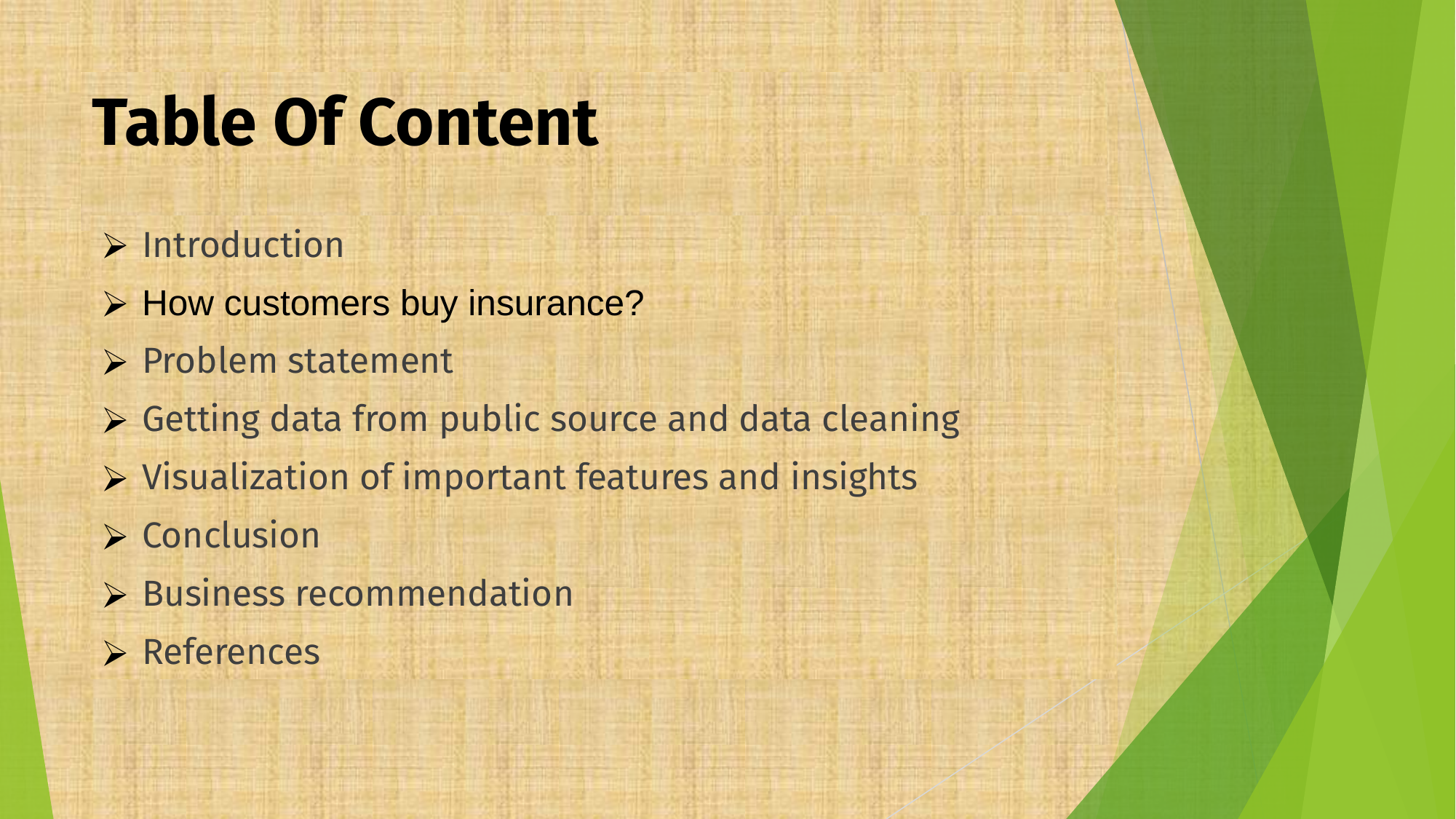

# Table Of Content
Introduction
How customers buy insurance?
Problem statement
Getting data from public source and data cleaning
Visualization of important features and insights
Conclusion
Business recommendation
References